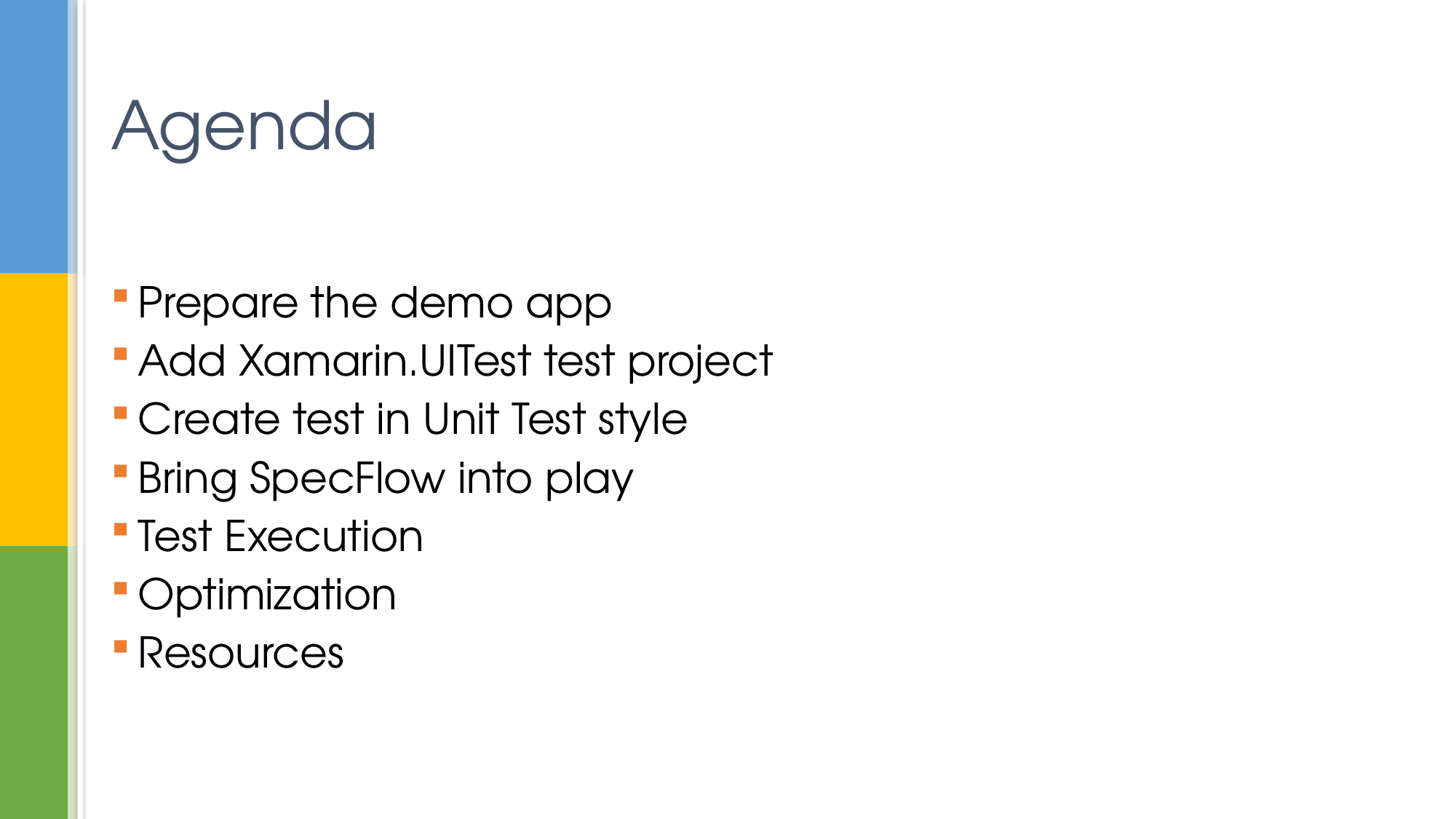

# Agenda
Prepare the demo app
Add Xamarin.UITest test project
Create test in Unit Test style
Bring SpecFlow into play
Test Execution
Optimization
Resources